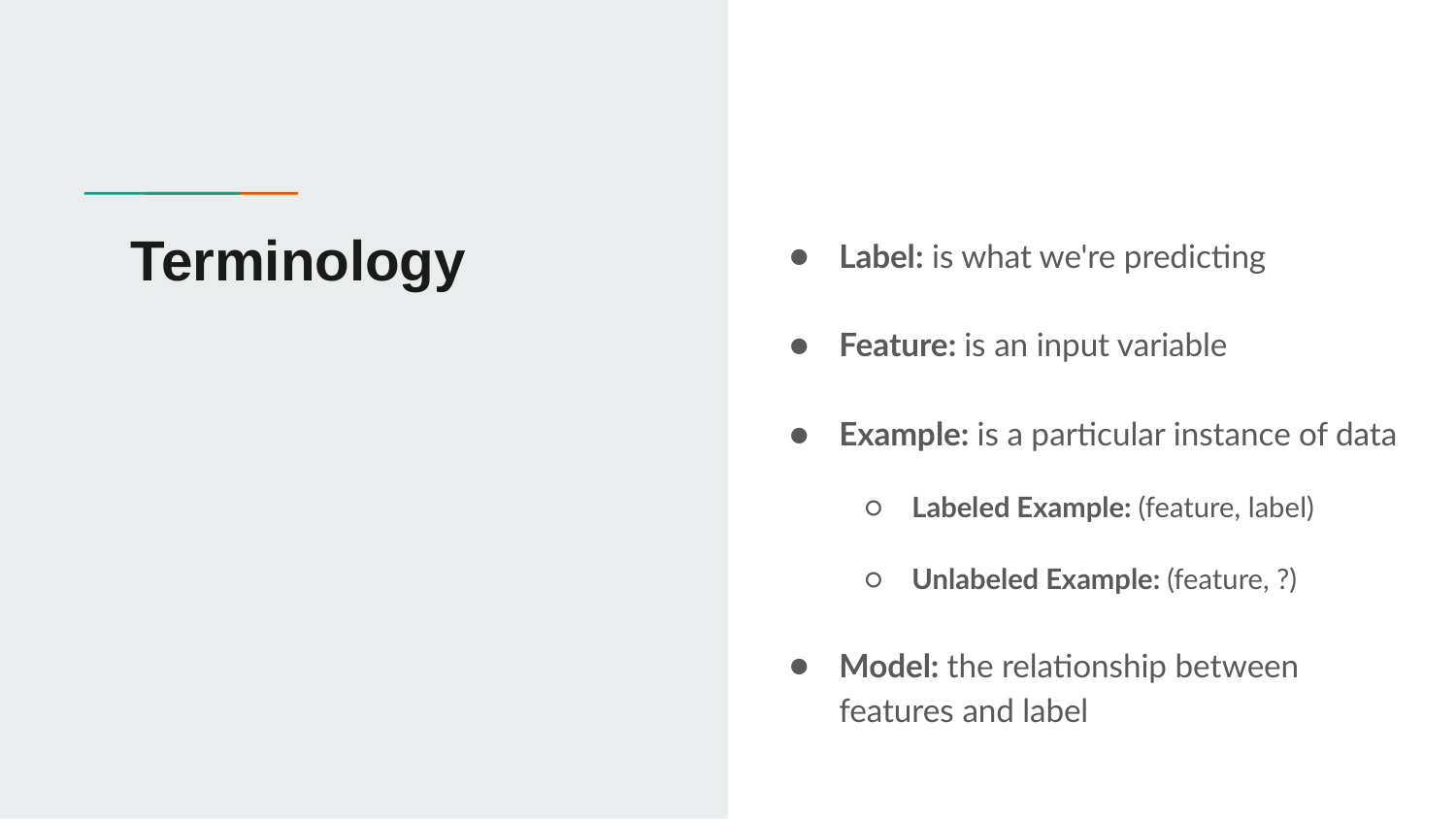

# Terminology
Label: is what we're predicting

Feature: is an input variable

Example: is a particular instance of data
Labeled Example: (feature, label)
Unlabeled Example: (feature, ?)

Model: the relationship between features and label